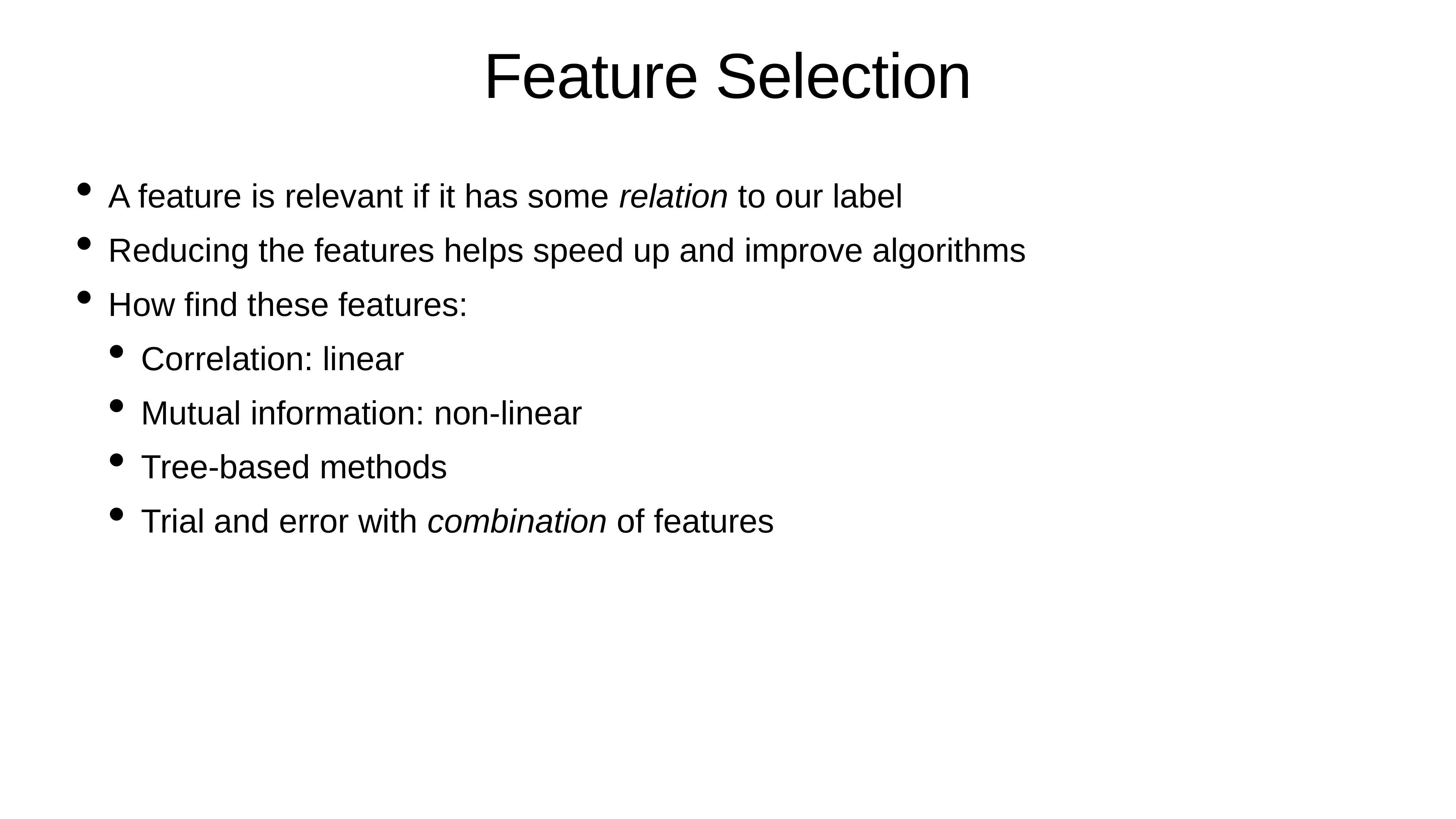

# Feature Selection
A feature is relevant if it has some relation to our label
Reducing the features helps speed up and improve algorithms
How find these features:
Correlation: linear
Mutual information: non-linear
Tree-based methods
Trial and error with combination of features